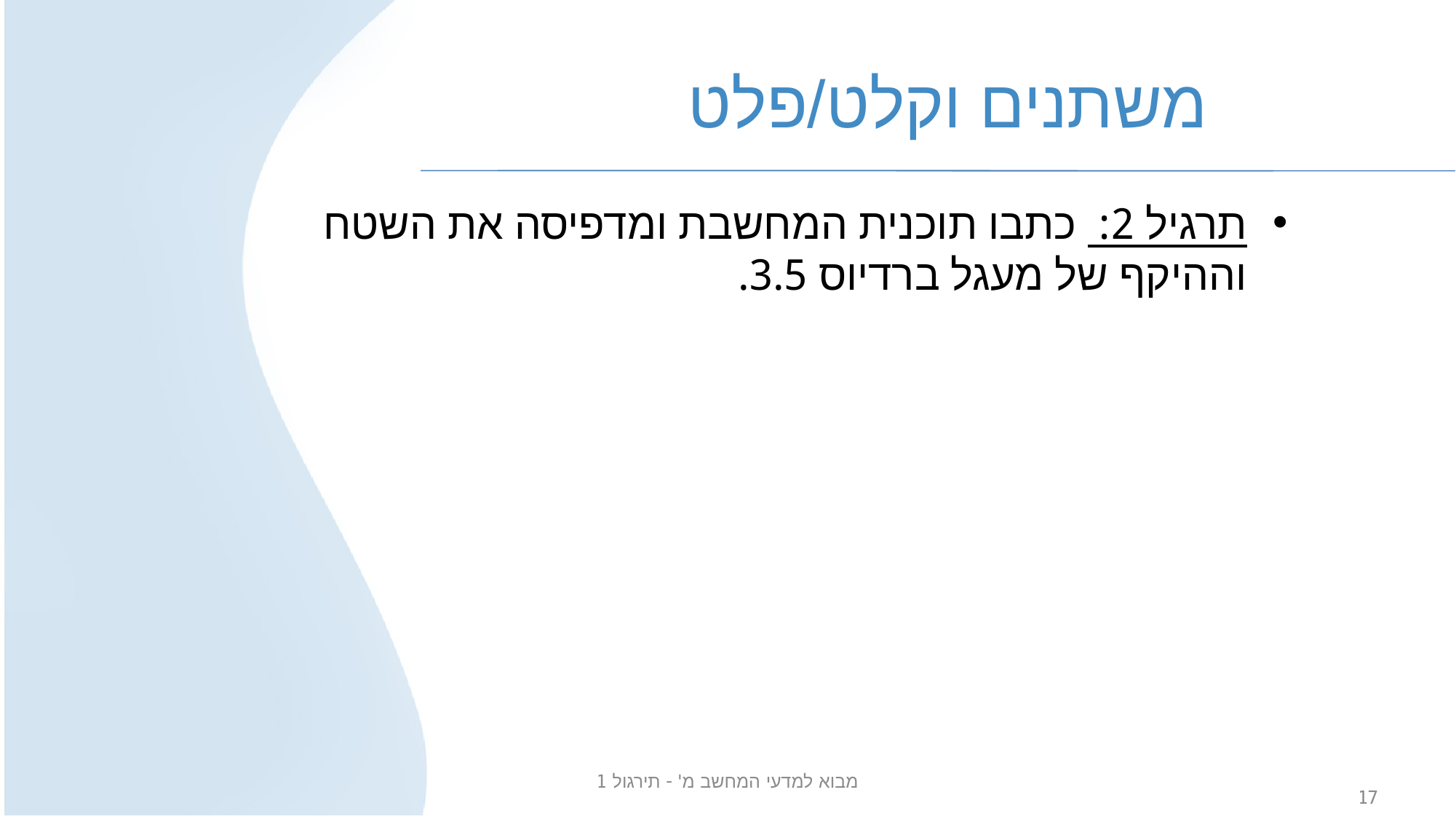

# משתנים וקלט/פלט
תרגיל 2:  כתבו תוכנית המחשבת ומדפיסה את השטח וההיקף של מעגל ברדיוס 3.5.
מבוא למדעי המחשב מ' - תירגול 1
17